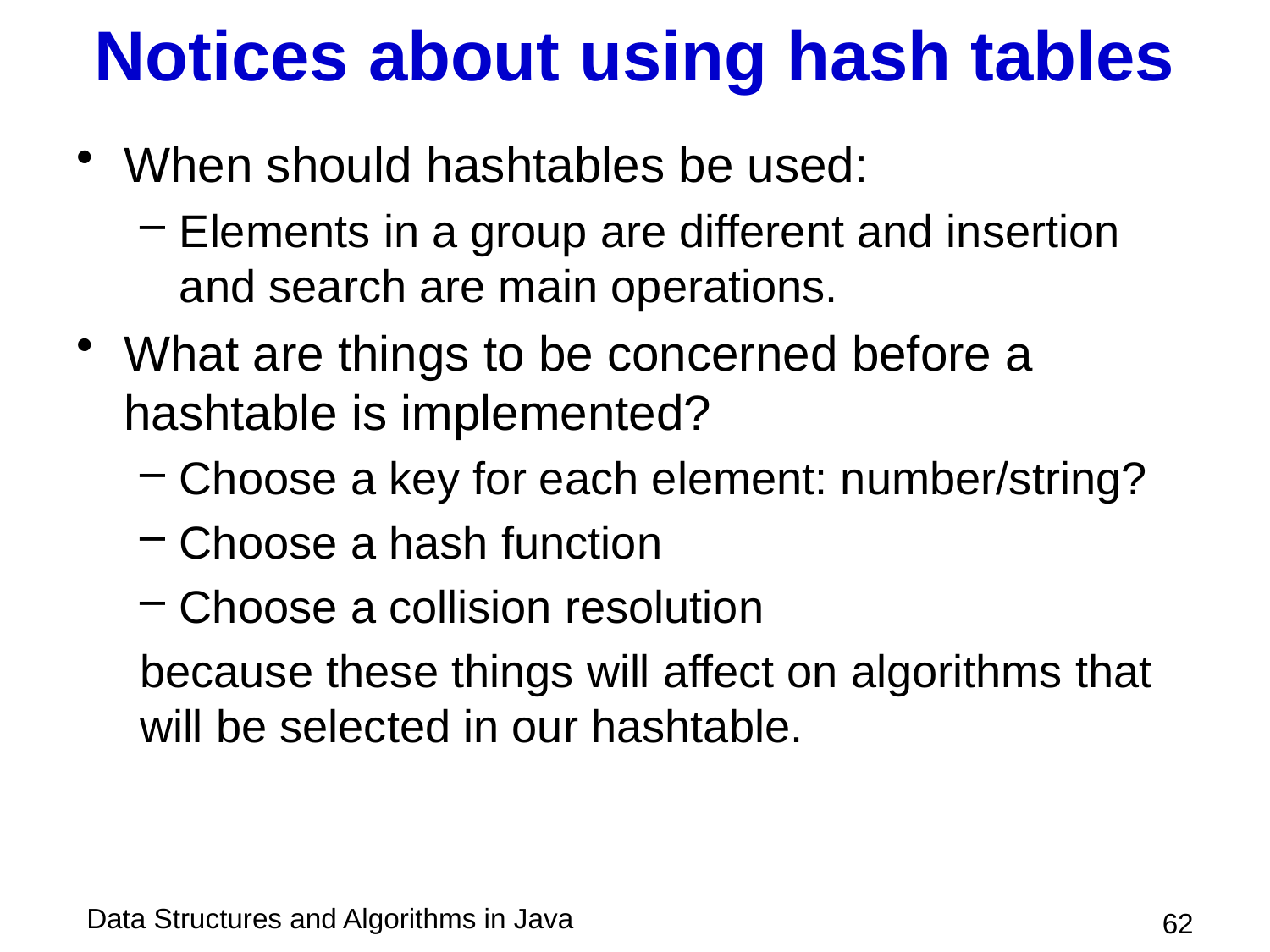

# Notices about using hash tables
When should hashtables be used:
Elements in a group are different and insertion and search are main operations.
What are things to be concerned before a hashtable is implemented?
Choose a key for each element: number/string?
Choose a hash function
Choose a collision resolution
because these things will affect on algorithms that will be selected in our hashtable.

 62